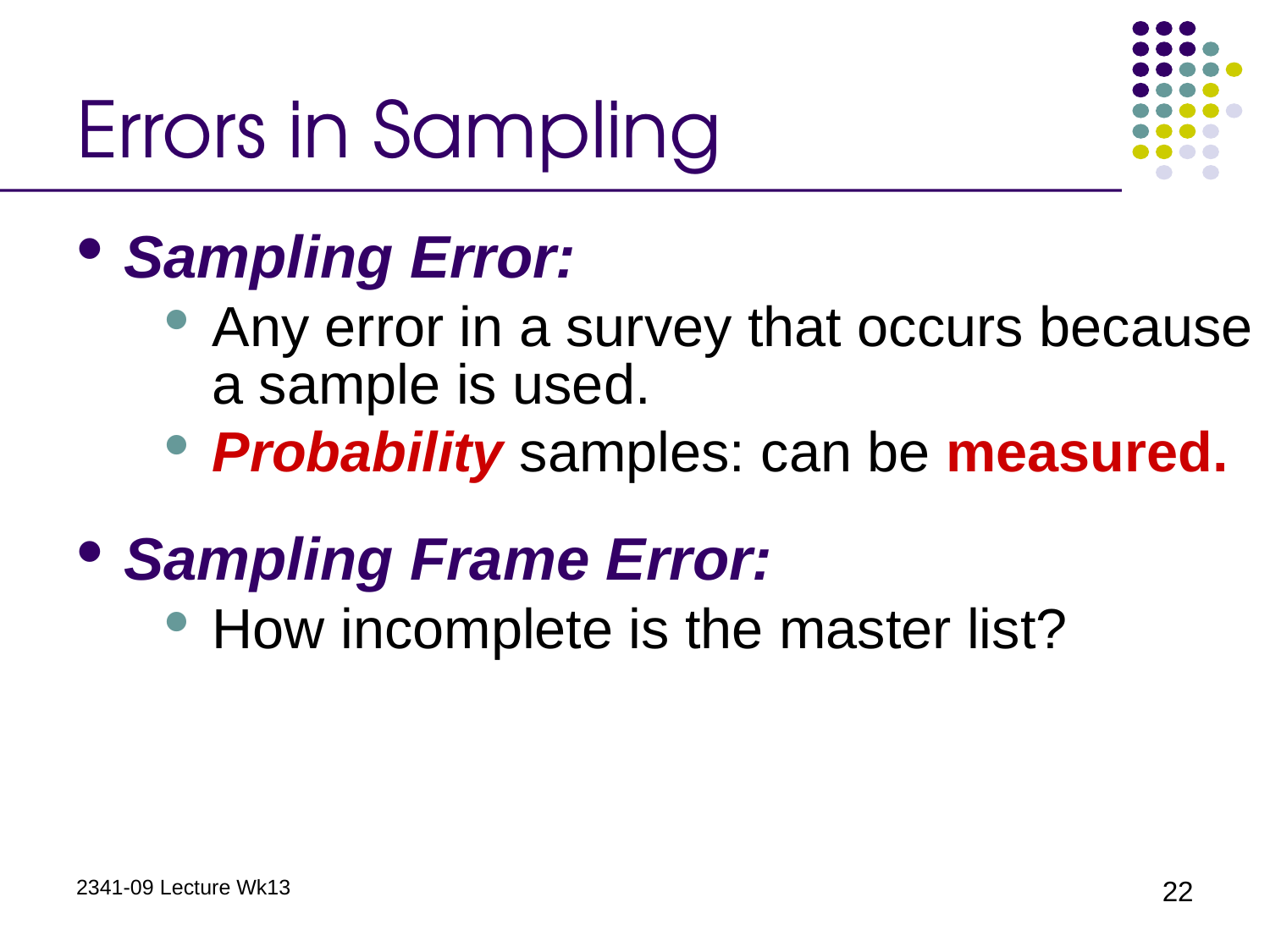

# Errors in Sampling
Sampling Error:
Any error in a survey that occurs because a sample is used.
Probability samples: can be measured.

Sampling Frame Error:
How incomplete is the master list?
2341-09 Lecture Wk13
22